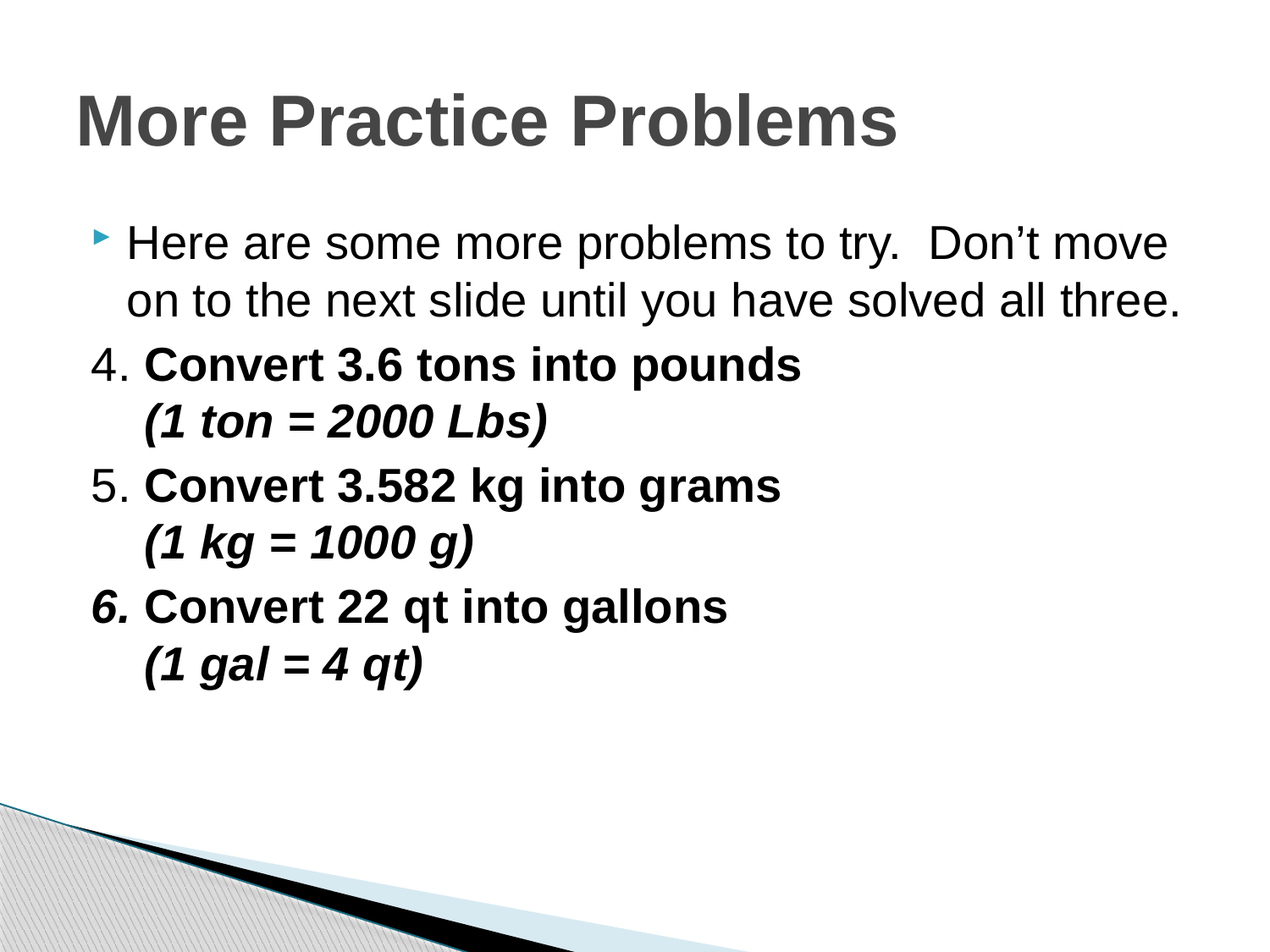

# More Practice Problems
Here are some more problems to try.  Don’t move on to the next slide until you have solved all three.
4. Convert 3.6 tons into pounds
    (1 ton = 2000 Lbs)
5. Convert 3.582 kg into grams
    (1 kg = 1000 g)
6. Convert 22 qt into gallons
    (1 gal = 4 qt)